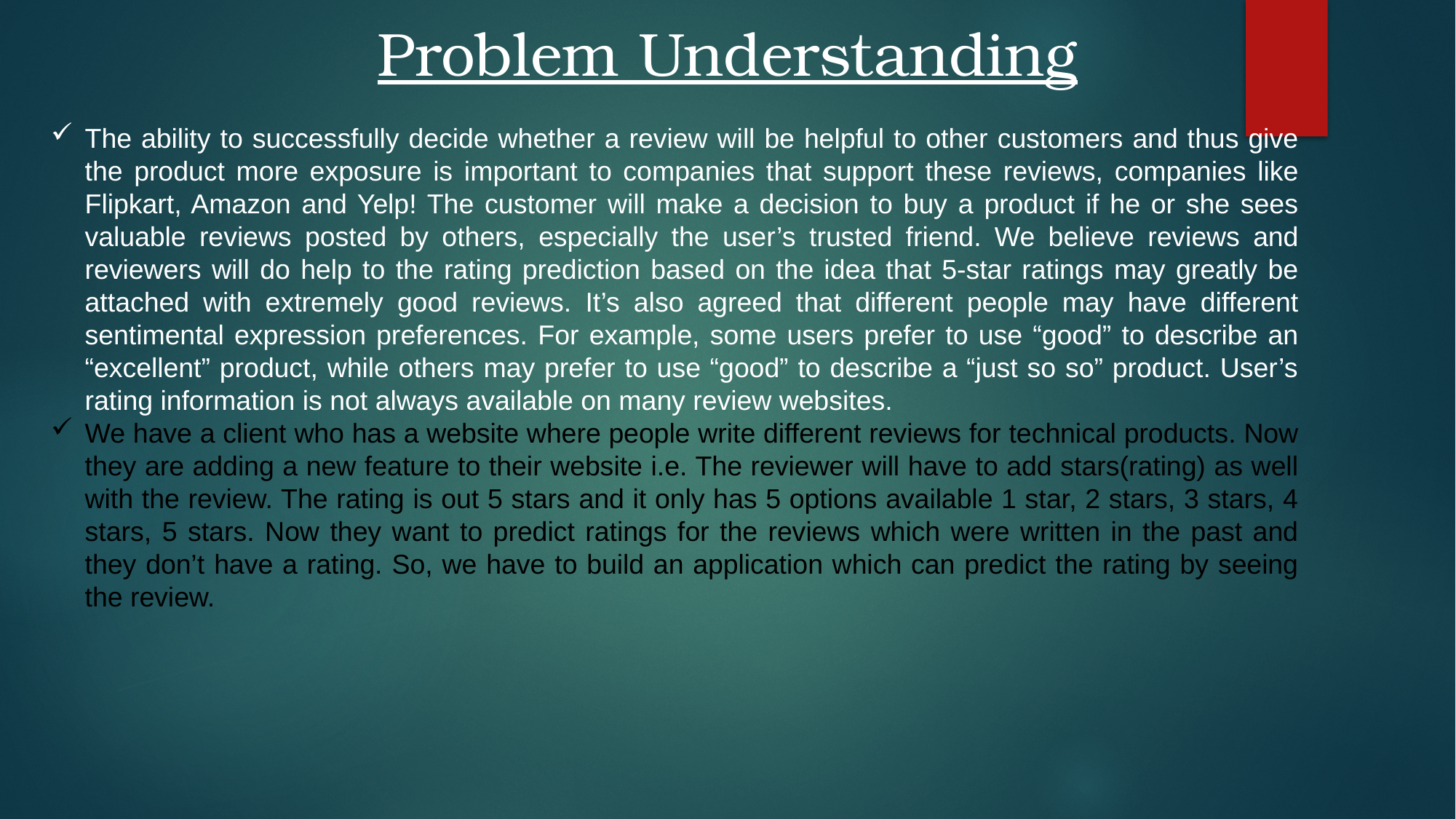

Problem Understanding
The ability to successfully decide whether a review will be helpful to other customers and thus give the product more exposure is important to companies that support these reviews, companies like Flipkart, Amazon and Yelp! The customer will make a decision to buy a product if he or she sees valuable reviews posted by others, especially the user’s trusted friend. We believe reviews and reviewers will do help to the rating prediction based on the idea that 5-star ratings may greatly be attached with extremely good reviews. It’s also agreed that different people may have different sentimental expression preferences. For example, some users prefer to use “good” to describe an “excellent” product, while others may prefer to use “good” to describe a “just so so” product. User’s rating information is not always available on many review websites.
We have a client who has a website where people write different reviews for technical products. Now they are adding a new feature to their website i.e. The reviewer will have to add stars(rating) as well with the review. The rating is out 5 stars and it only has 5 options available 1 star, 2 stars, 3 stars, 4 stars, 5 stars. Now they want to predict ratings for the reviews which were written in the past and they don’t have a rating. So, we have to build an application which can predict the rating by seeing the review.